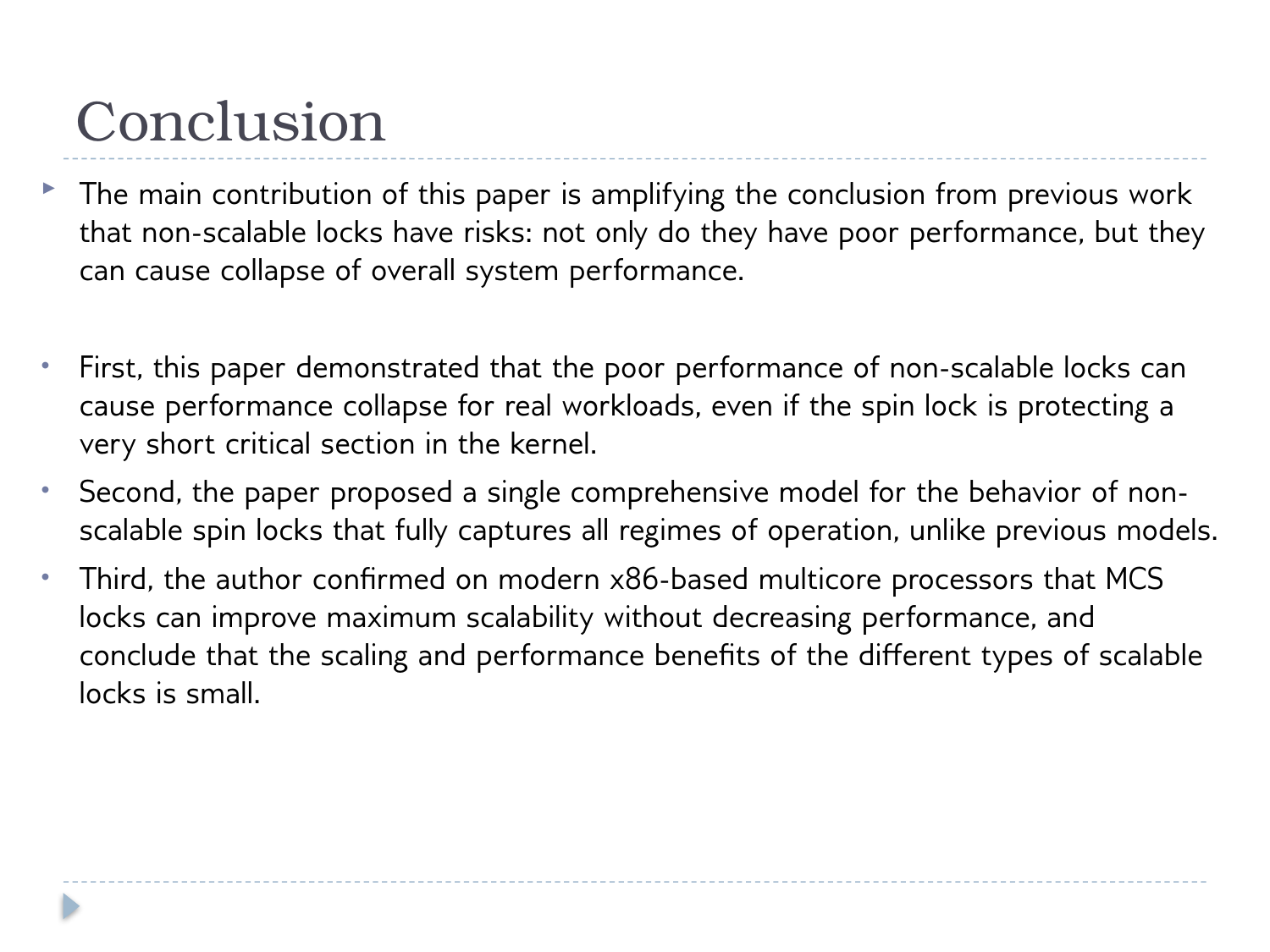

# Conclusion
The main contribution of this paper is amplifying the conclusion from previous work that non-scalable locks have risks: not only do they have poor performance, but they can cause collapse of overall system performance.

First, this paper demonstrated that the poor performance of non-scalable locks can cause performance collapse for real workloads, even if the spin lock is protecting a very short critical section in the kernel.
Second, the paper proposed a single comprehensive model for the behavior of non-scalable spin locks that fully captures all regimes of operation, unlike previous models.
Third, the author confirmed on modern x86-based multicore processors that MCS locks can improve maximum scalability without decreasing performance, and conclude that the scaling and performance benefits of the different types of scalable locks is small.